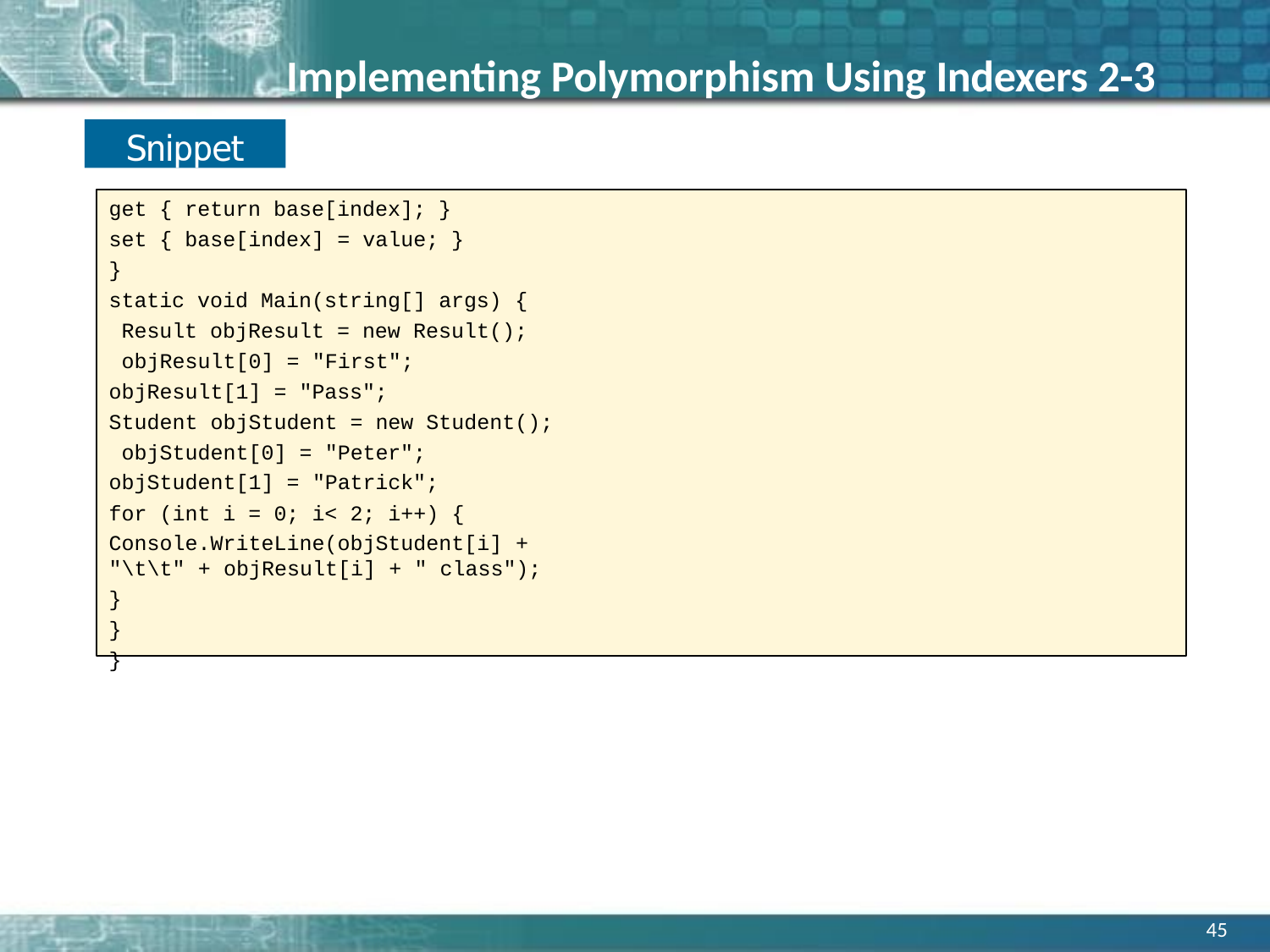

# Implementing Polymorphism Using Indexers 2-3
Snippet

get { return base[index]; }  set { base[index] = value; }
}
static void Main(string[] args) {  Result objResult = new Result();  objResult[0] = "First";  objResult[1] = "Pass";
Student objStudent = new Student();  objStudent[0] = "Peter";  objStudent[1] = "Patrick";
for (int i = 0; i< 2; i++) {
Console.WriteLine(objStudent[i] + "\t\t" + objResult[i] + " class");
}
}
}
45